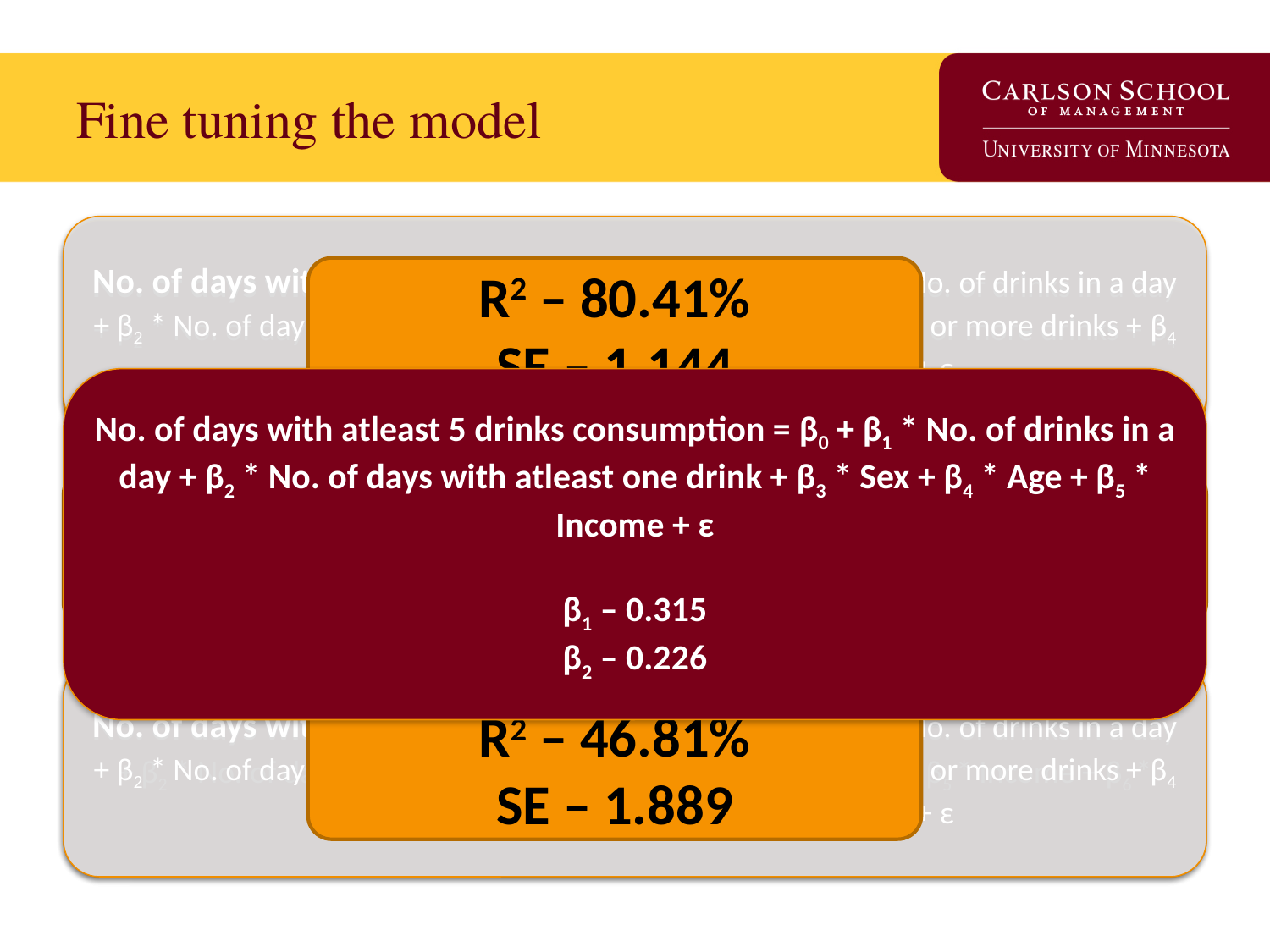

# Fine tuning the model
No. of days with atleast 5 drinks consumption = β0 + β1 * No. of drinks in a day + β2 * No. of days with atleast one drink + β3 * No. of days with 4 or more drinks + β4 * Sex + β5 * Age + β6 * Income + β7 * Education + ε
No. of days with atleast 5 drinks consumption = β0 + β1 * No. of drinks in a day + β2 * No. of days with atleast one drink + β3 * No. of days with 4 or more drinks + β4 * Sex + β5 * Age + β6 * Income + β7 * Education + ε
R2 – 80.41%
SE – 1.144
No. of days with atleast 5 drinks consumption = β0 + β1 * No. of drinks in a day + β2 * No. of days with atleast one drink + β3 * Sex + β4 * Age + β5 * Income + ε

β1 – 0.315
β2 – 0.226
High correlation
No. of days having more than 4 drinks in a month
No. of days having had a drink in a month

No. of days with atleast 5 drinks consumption = β0 + β1 * No. of drinks in a day + β2 * No. of days with atleast one drink + β3 * Sex + β4 * Age + β5 * Income + β6 * Education + ε
No. of days with atleast 5 drinks consumption = β0 + β1 * No. of drinks in a day + β2 * No. of days with atleast one drink + β3 * No. of days with 4 or more drinks + β4 * Sex + β5 * Age + β6 * Income + β7 * Education + ε
R2 – 46.81%
SE – 1.889